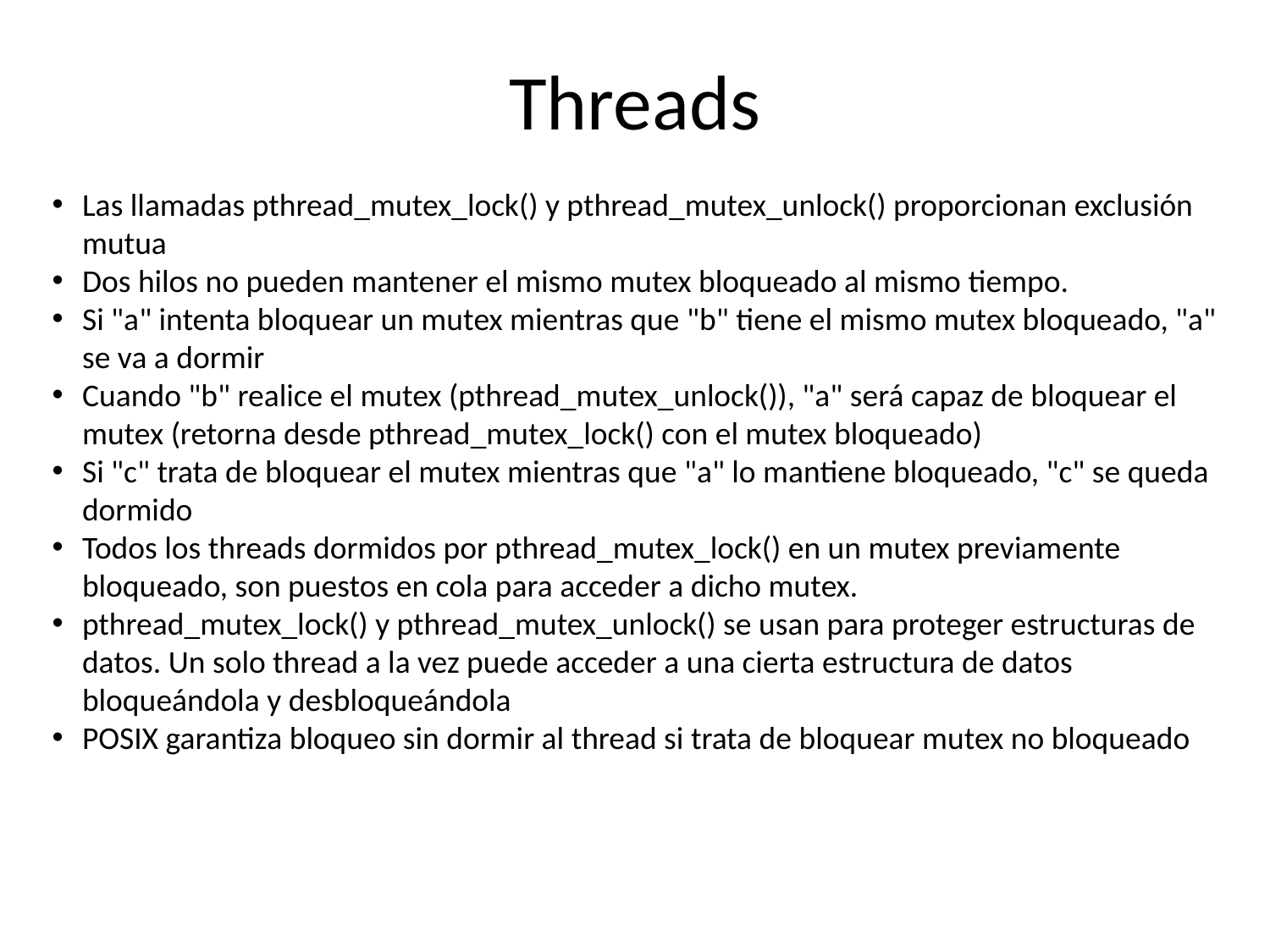

# Threads
Las llamadas pthread_mutex_lock() y pthread_mutex_unlock() proporcionan exclusión mutua
Dos hilos no pueden mantener el mismo mutex bloqueado al mismo tiempo.
Si "a" intenta bloquear un mutex mientras que "b" tiene el mismo mutex bloqueado, "a" se va a dormir
Cuando "b" realice el mutex (pthread_mutex_unlock()), "a" será capaz de bloquear el mutex (retorna desde pthread_mutex_lock() con el mutex bloqueado)
Si "c" trata de bloquear el mutex mientras que "a" lo mantiene bloqueado, "c" se queda dormido
Todos los threads dormidos por pthread_mutex_lock() en un mutex previamente bloqueado, son puestos en cola para acceder a dicho mutex.
pthread_mutex_lock() y pthread_mutex_unlock() se usan para proteger estructuras de datos. Un solo thread a la vez puede acceder a una cierta estructura de datos bloqueándola y desbloqueándola
POSIX garantiza bloqueo sin dormir al thread si trata de bloquear mutex no bloqueado